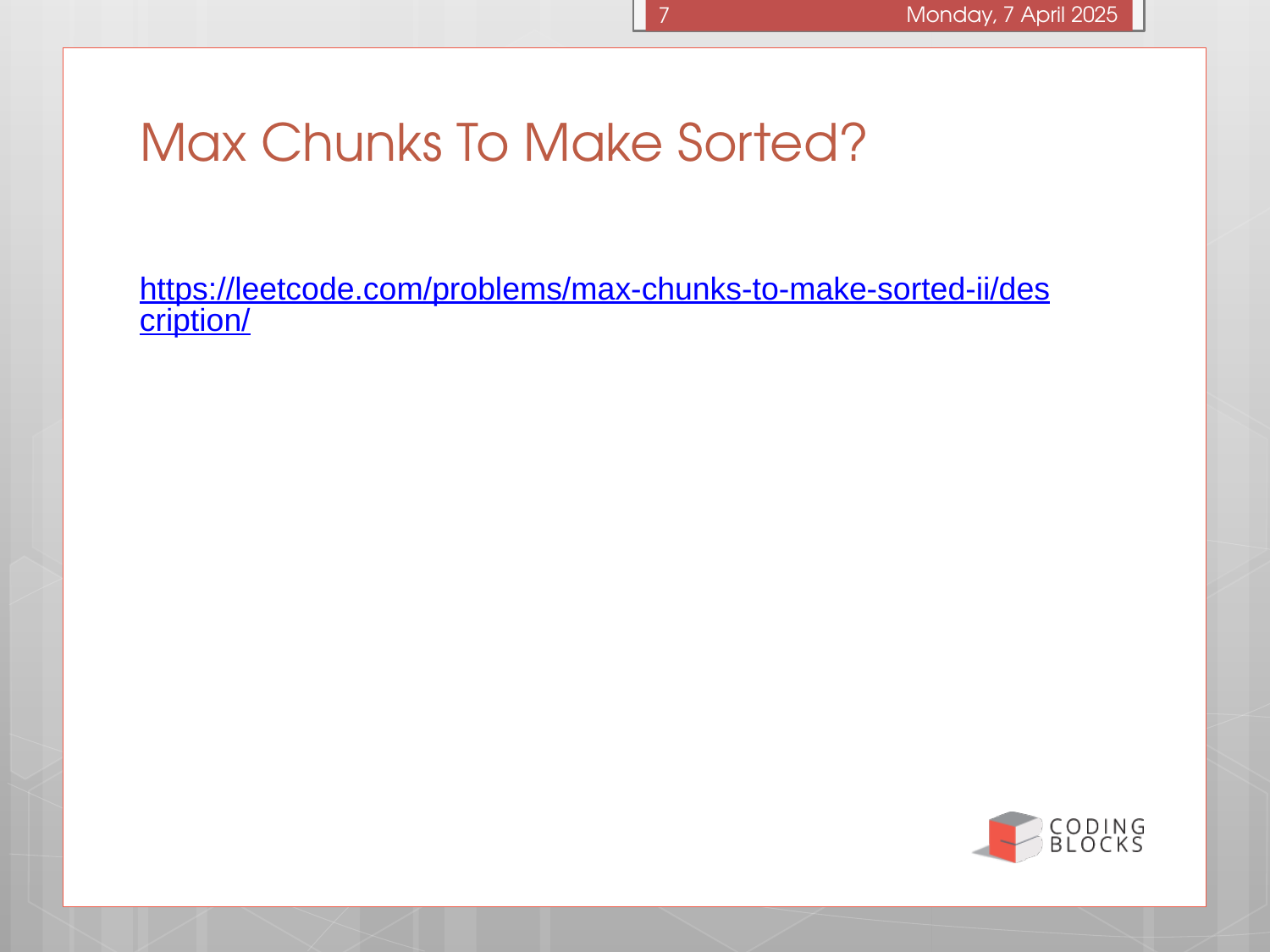

Monday, 7 April 2025
7
# Max Chunks To Make Sorted?
https://leetcode.com/problems/max-chunks-to-make-sorted-ii/description/